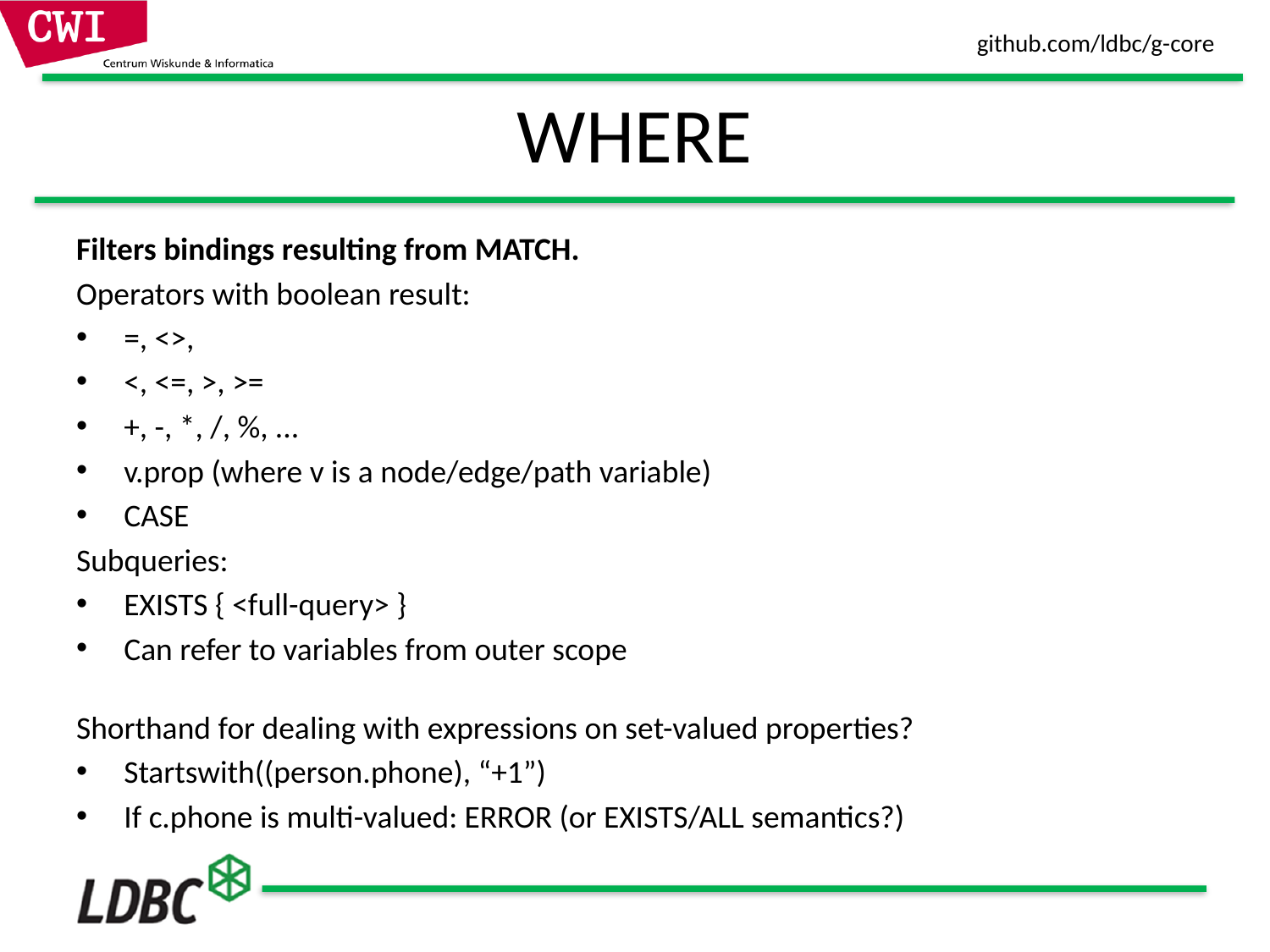

# WHERE
Filters bindings resulting from MATCH.
Operators with boolean result:
=, <>,
<, <=, >, >=
+, -, *, /, %, ...
v.prop (where v is a node/edge/path variable)
CASE
Subqueries:
EXISTS { <full-query> }
Can refer to variables from outer scope

Shorthand for dealing with expressions on set-valued properties?
Startswith((person.phone), “+1”)
If c.phone is multi-valued: ERROR (or EXISTS/ALL semantics?)